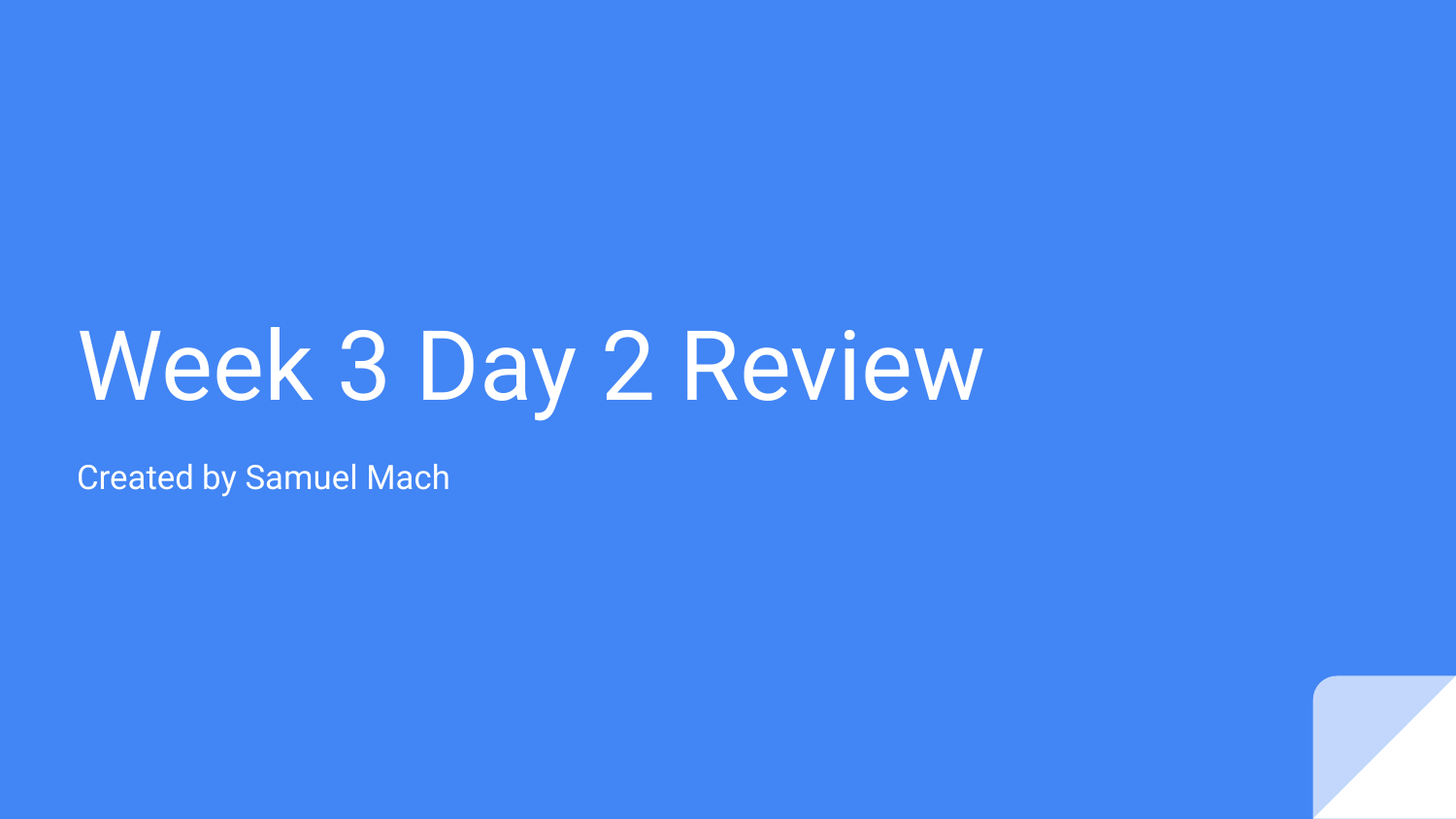

# Week 3 Day 2 Review
Created by Samuel Mach